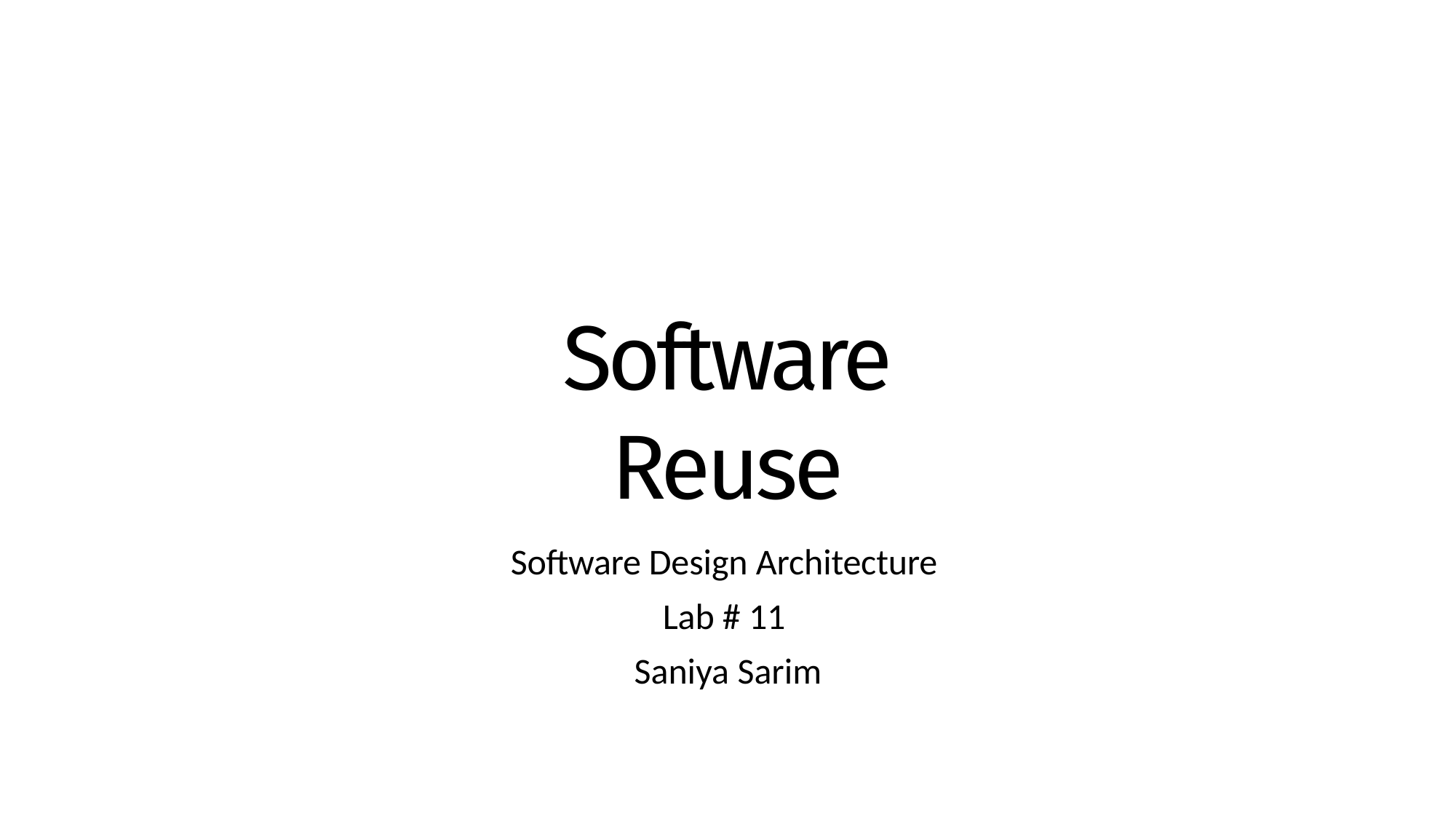

# Software Reuse
Software Design Architecture
 Lab # 11
Saniya Sarim